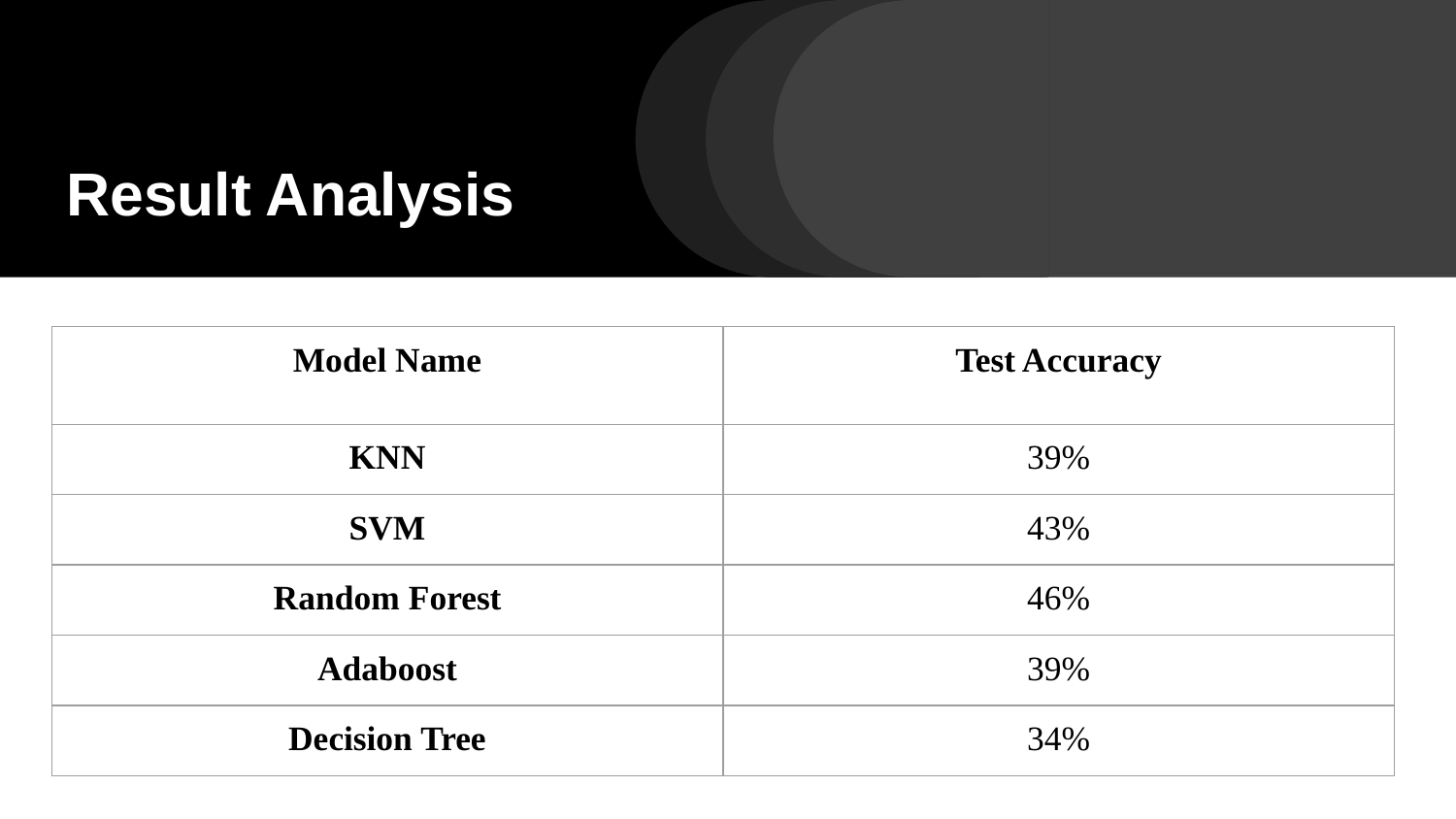

# Result Analysis

| Model Name | Test Accuracy |
| --- | --- |
| KNN | 39% |
| SVM | 43% |
| Random Forest | 46% |
| Adaboost | 39% |
| Decision Tree | 34% |